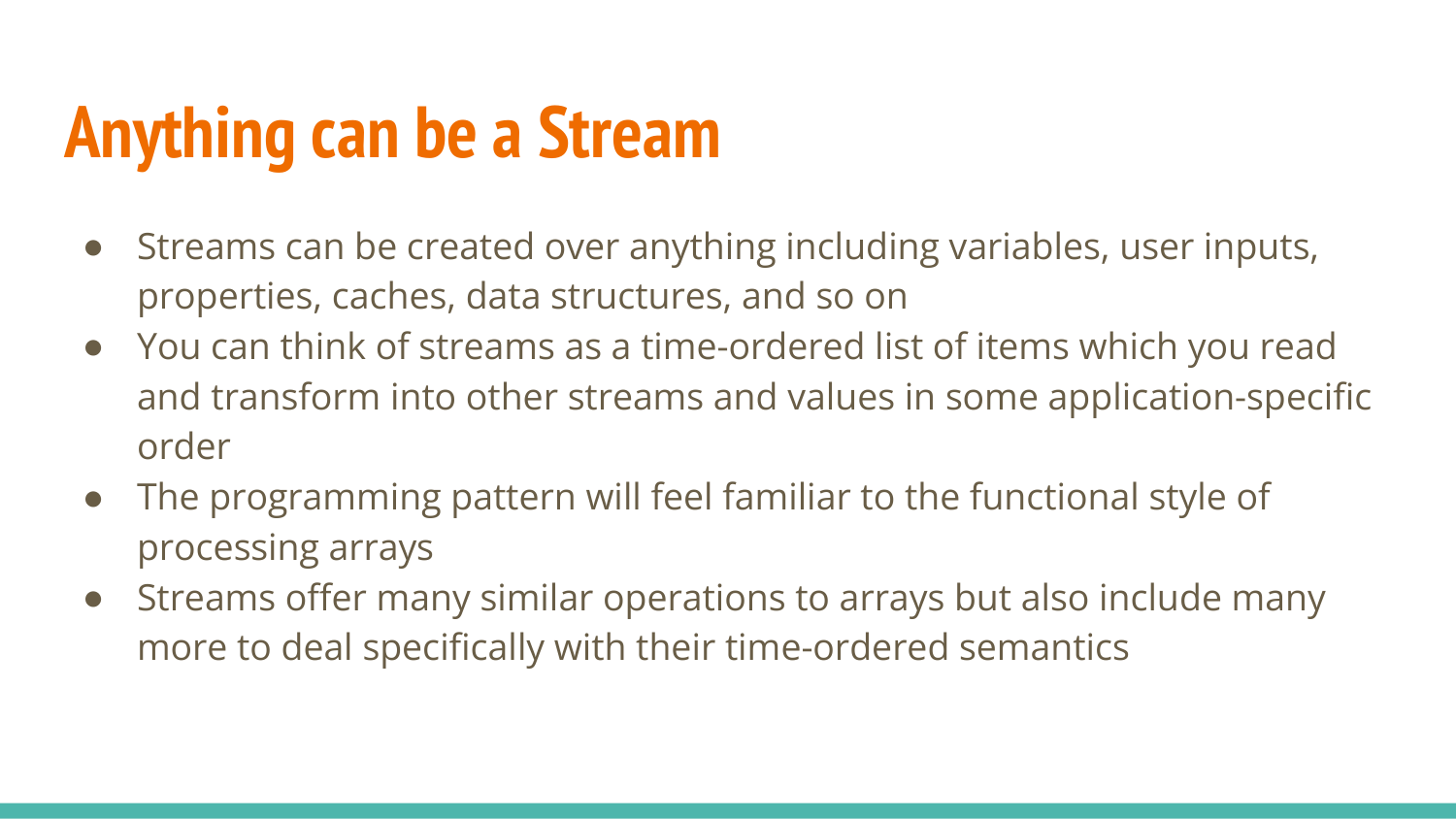

# Anything can be a Stream
Streams can be created over anything including variables, user inputs, properties, caches, data structures, and so on
You can think of streams as a time-ordered list of items which you read and transform into other streams and values in some application-specific order
The programming pattern will feel familiar to the functional style of processing arrays
Streams offer many similar operations to arrays but also include many more to deal specifically with their time-ordered semantics